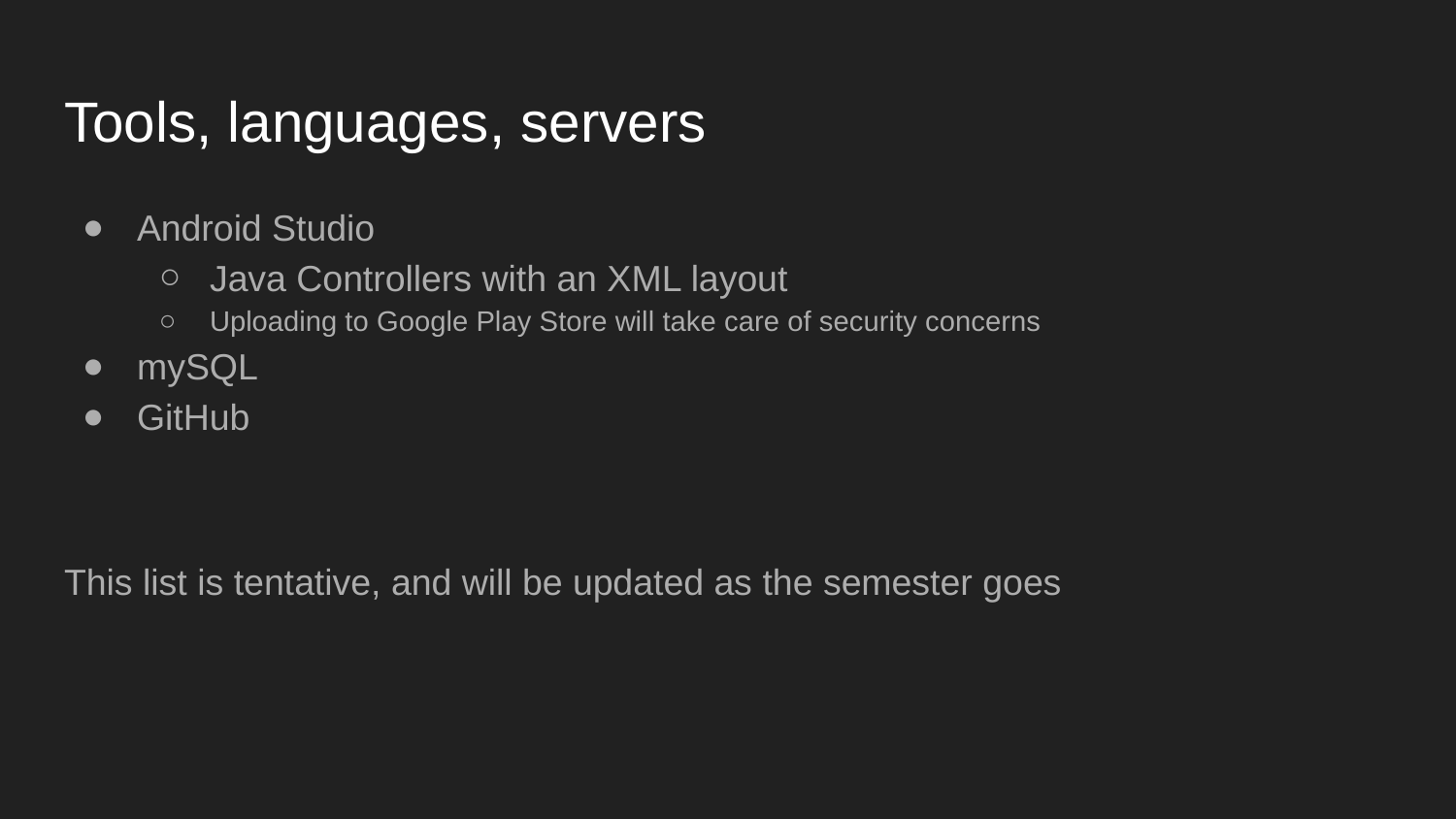

# Tools, languages, servers
Android Studio
Java Controllers with an XML layout
Uploading to Google Play Store will take care of security concerns
mySQL
GitHub

This list is tentative, and will be updated as the semester goes